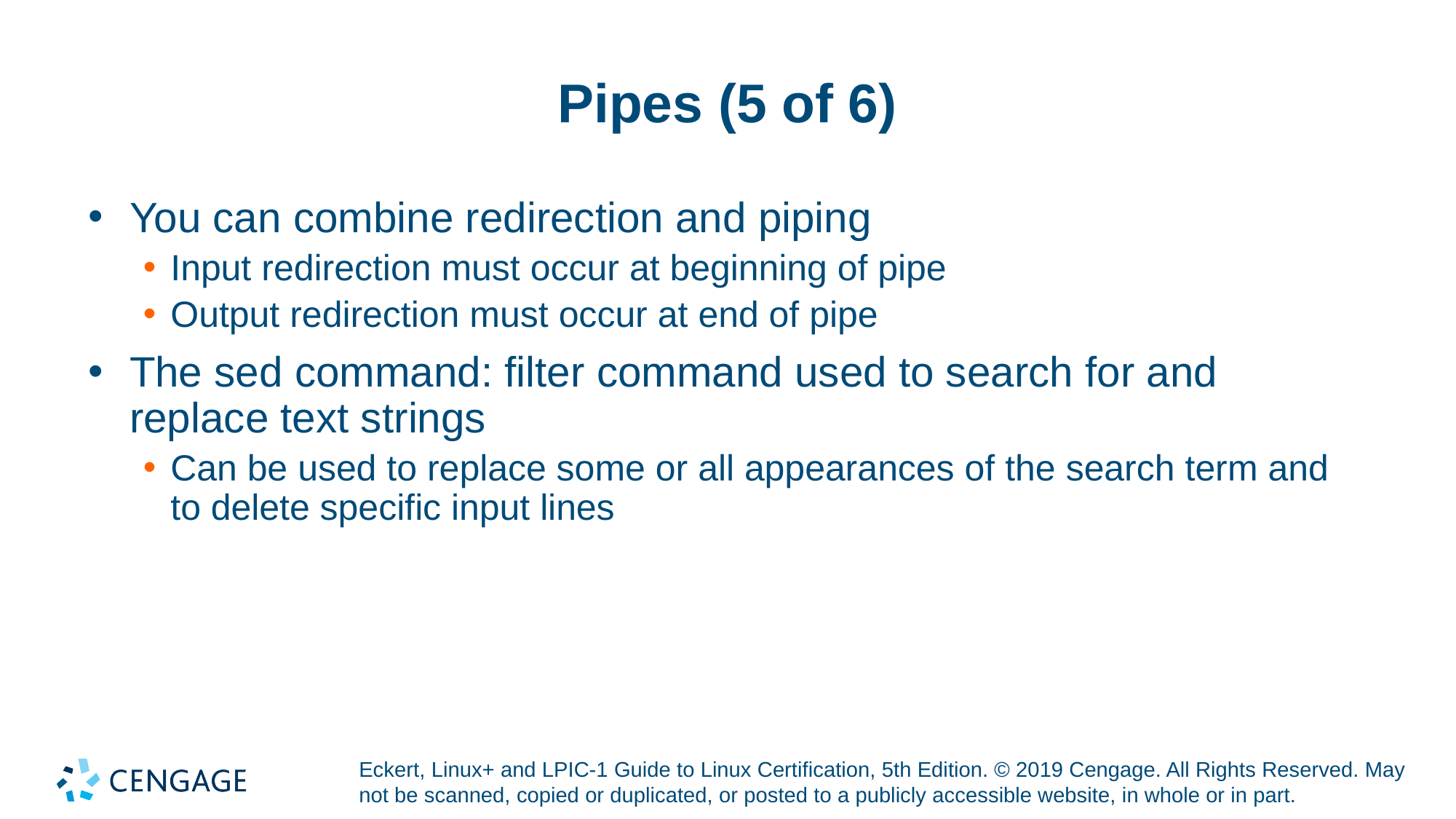

# Pipes (5 of 6)
You can combine redirection and piping
Input redirection must occur at beginning of pipe
Output redirection must occur at end of pipe
The sed command: filter command used to search for and replace text strings
Can be used to replace some or all appearances of the search term and to delete specific input lines